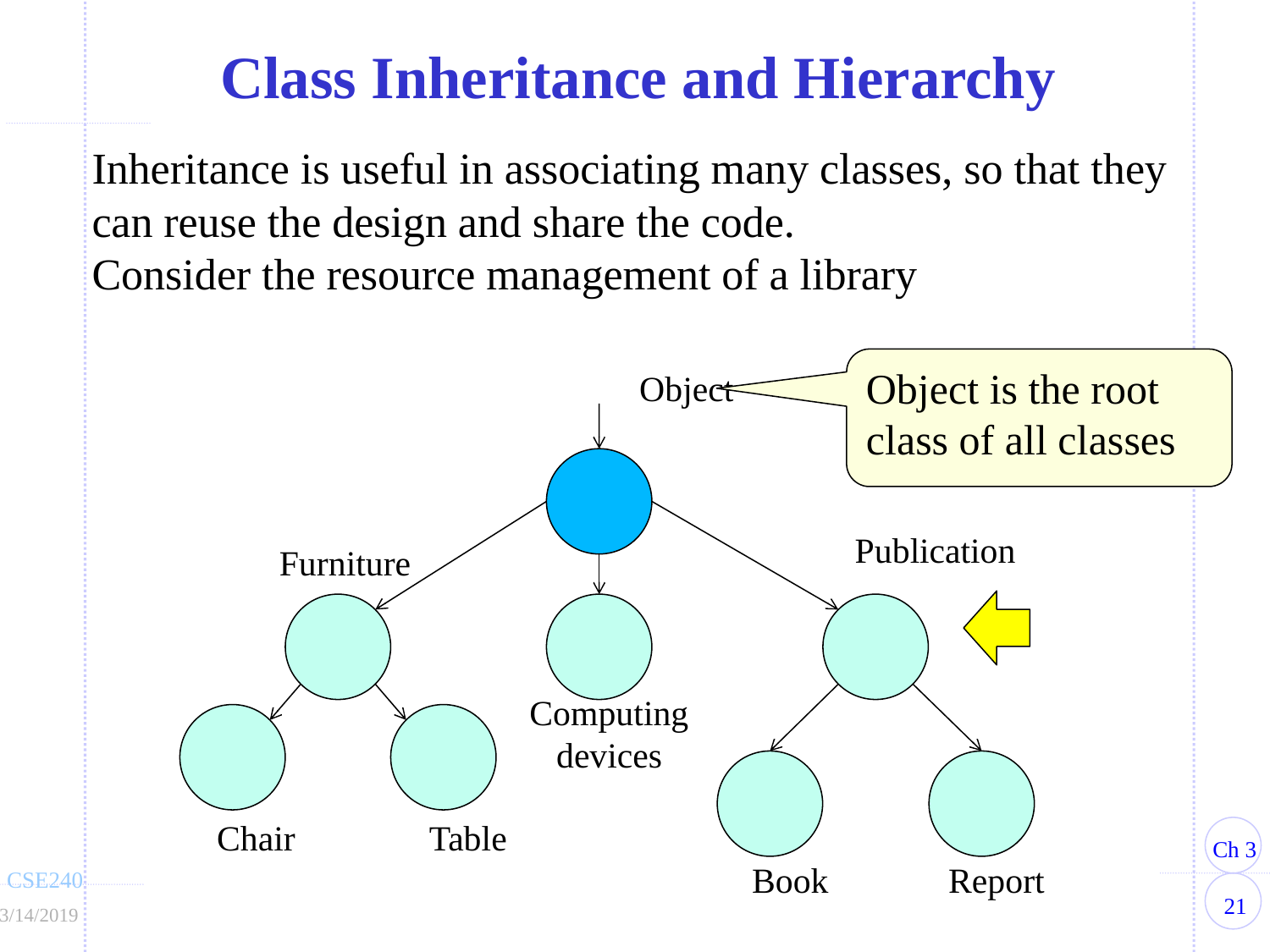

Class Inheritance and Hierarchy
Inheritance is useful in associating many classes, so that they can reuse the design and share the code.
Consider the resource management of a library
Object is the root class of all classes
Object

Publication
Furniture

Computing devices

Chair
Table
Book
Report